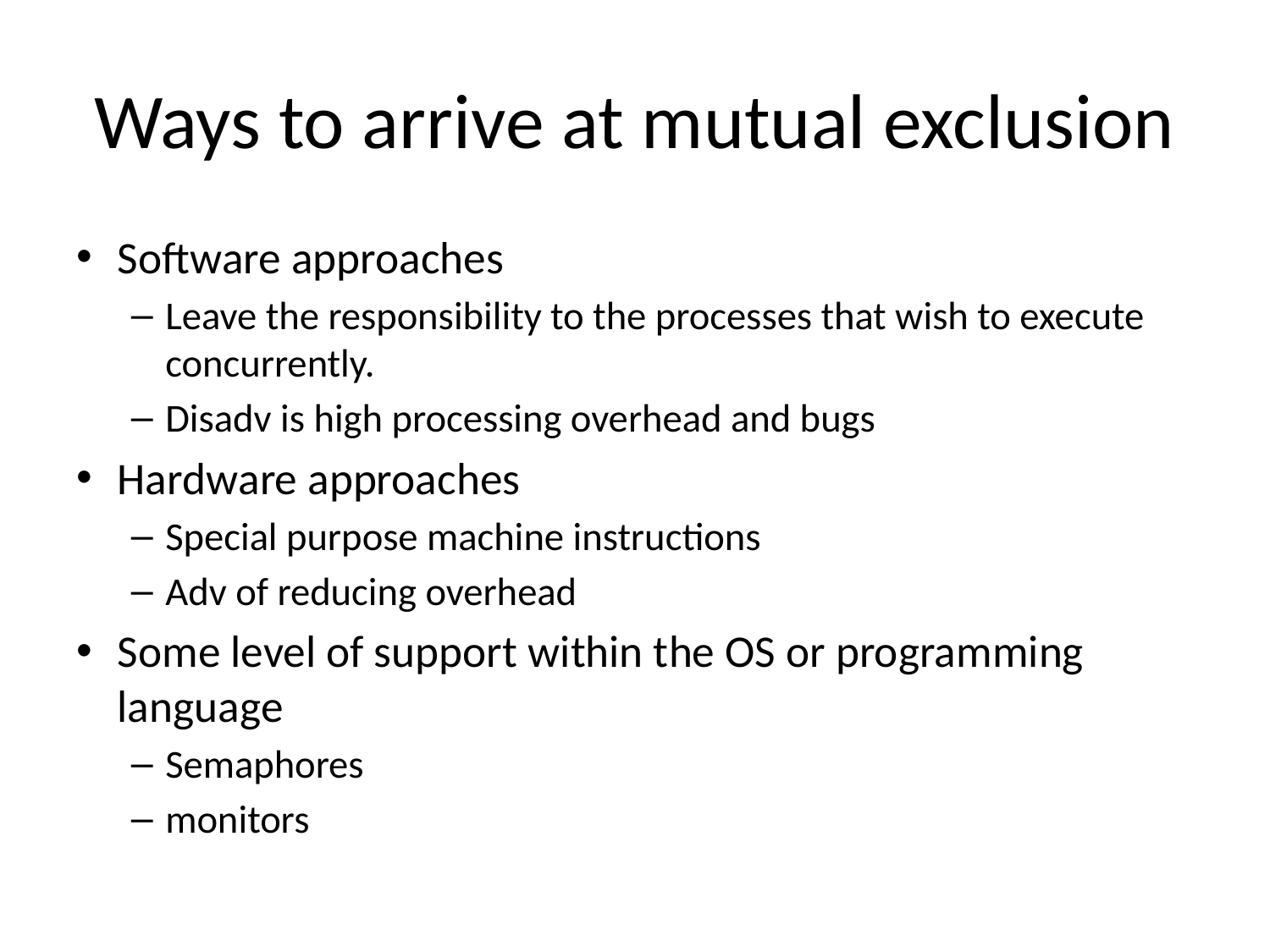

# Ways to arrive at mutual exclusion
Software approaches
Leave the responsibility to the processes that wish to execute concurrently.
Disadv is high processing overhead and bugs
Hardware approaches
Special purpose machine instructions
Adv of reducing overhead
Some level of support within the OS or programming language
Semaphores
monitors